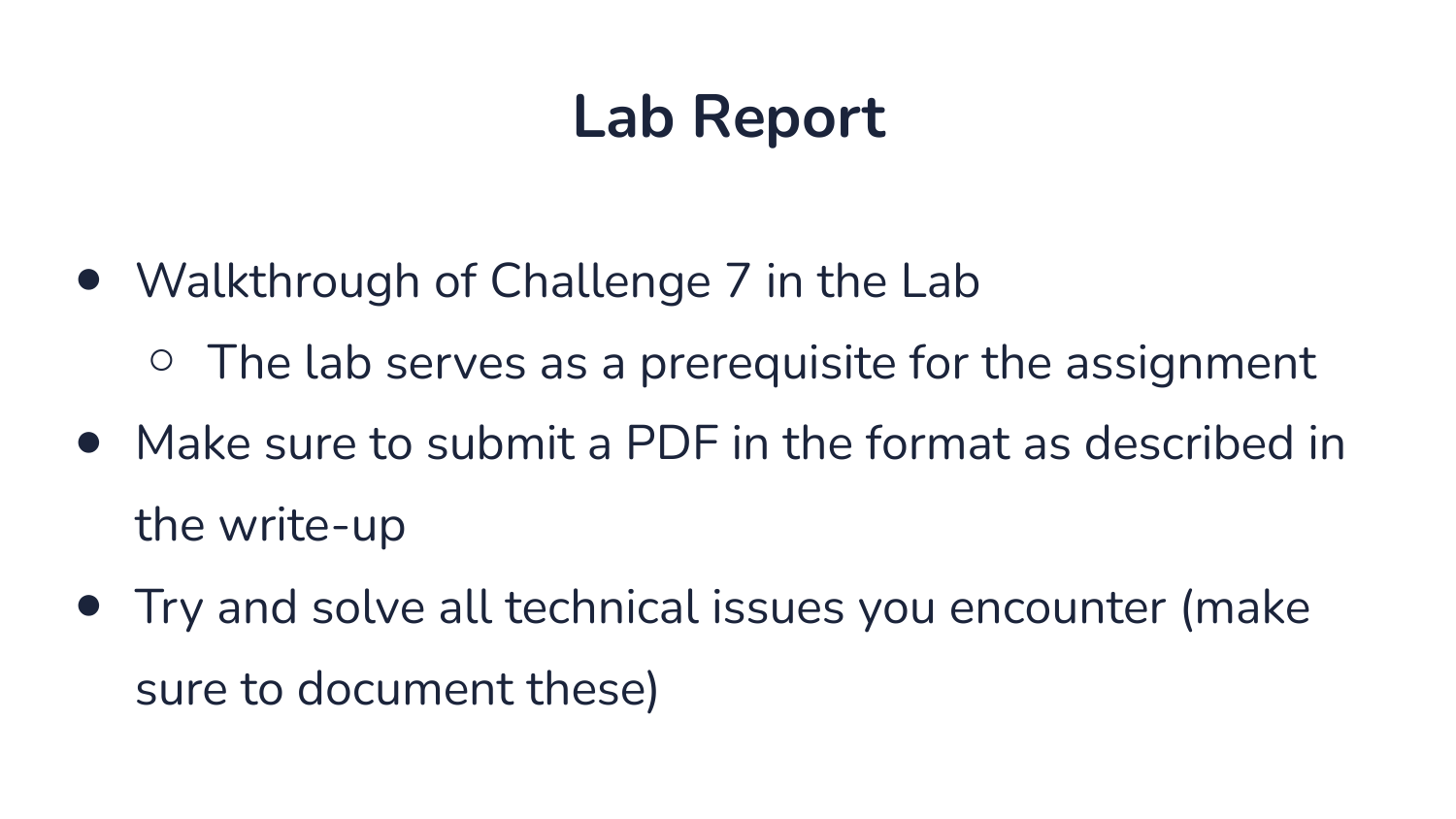

Lab Report
Walkthrough of Challenge 7 in the Lab
The lab serves as a prerequisite for the assignment
Make sure to submit a PDF in the format as described in the write-up
Try and solve all technical issues you encounter (make sure to document these)